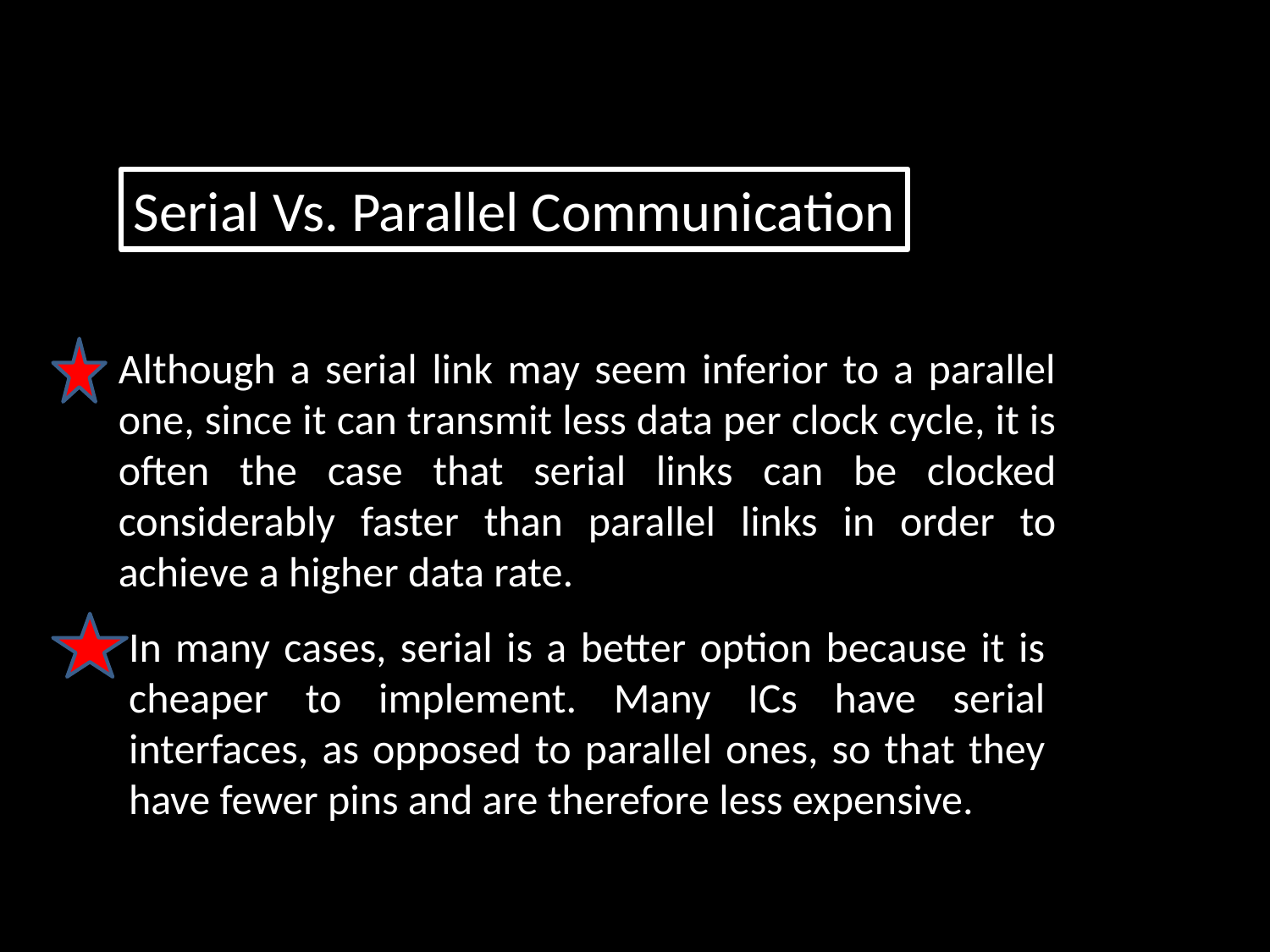

Serial Vs. Parallel Communication
Although a serial link may seem inferior to a parallel one, since it can transmit less data per clock cycle, it is often the case that serial links can be clocked considerably faster than parallel links in order to achieve a higher data rate.

In many cases, serial is a better option because it is cheaper to implement. Many ICs have serial interfaces, as opposed to parallel ones, so that they have fewer pins and are therefore less expensive.